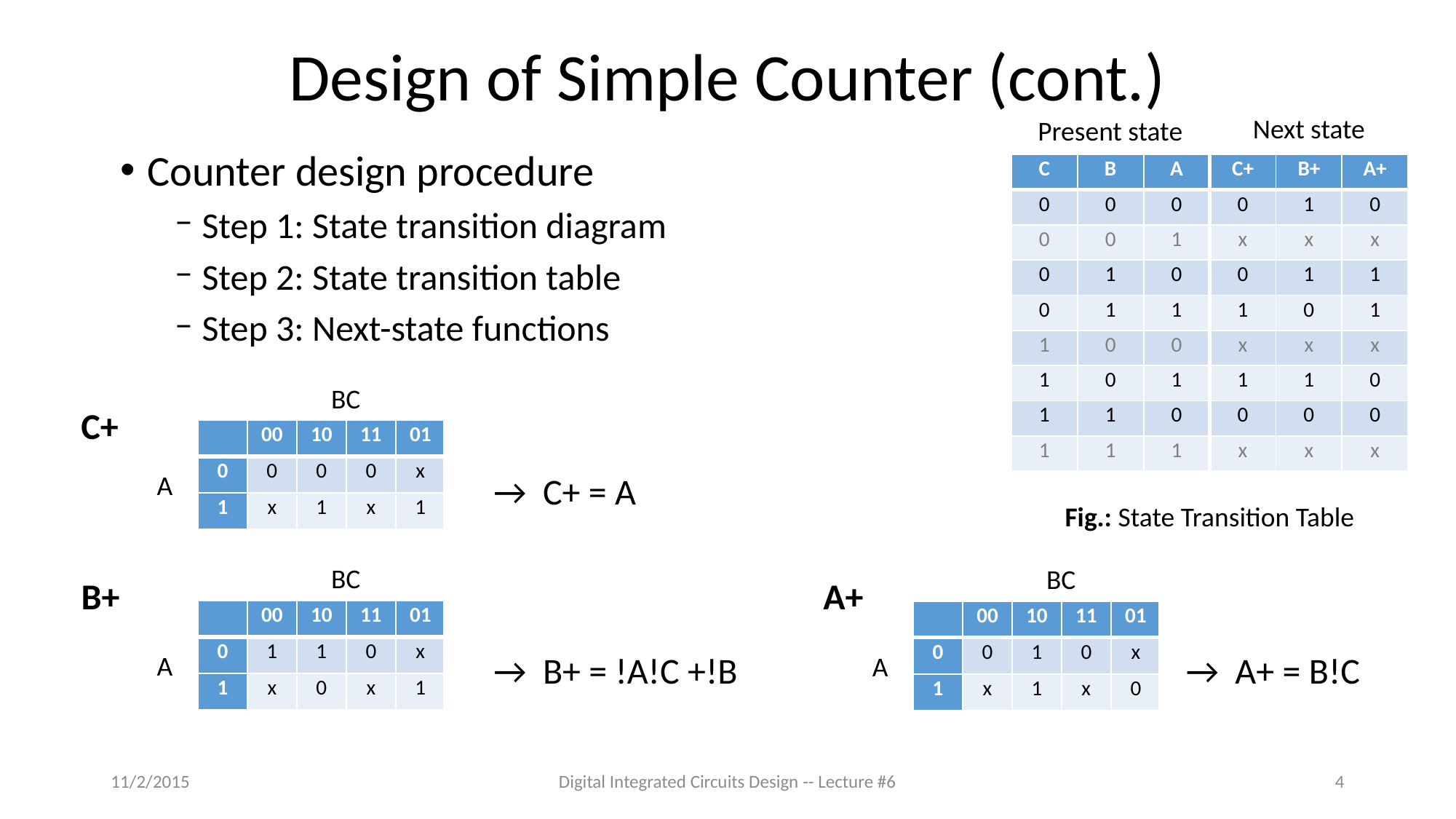

# Design of Simple Counter (cont.)
Next state
Present state
Counter design procedure
Step 1: State transition diagram
Step 2: State transition table
Step 3: Next-state functions

| C | B | A |
| --- | --- | --- |
| 0 | 0 | 0 |
| 0 | 0 | 1 |
| 0 | 1 | 0 |
| 0 | 1 | 1 |
| 1 | 0 | 0 |
| 1 | 0 | 1 |
| 1 | 1 | 0 |
| 1 | 1 | 1 |
| C+ | B+ | A+ |
| --- | --- | --- |
| 0 | 1 | 0 |
| x | x | x |
| 0 | 1 | 1 |
| 1 | 0 | 1 |
| x | x | x |
| 1 | 1 | 0 |
| 0 | 0 | 0 |
| x | x | x |
BC
C+
|  | 00 | 10 | 11 | 01 |
| --- | --- | --- | --- | --- |
| 0 | 0 | 0 | 0 | x |
| 1 | x | 1 | x | 1 |
A
→  C+ = A
Fig.: State Transition Table
BC
BC
A+
B+
|  | 00 | 10 | 11 | 01 |
| --- | --- | --- | --- | --- |
| 0 | 1 | 1 | 0 | x |
| 1 | x | 0 | x | 1 |
|  | 00 | 10 | 11 | 01 |
| --- | --- | --- | --- | --- |
| 0 | 0 | 1 | 0 | x |
| 1 | x | 1 | x | 0 |
→  A+ = B!C
→  B+ = !A!C +!B
A
A
11/2/2015
Digital Integrated Circuits Design -- Lecture #6
4